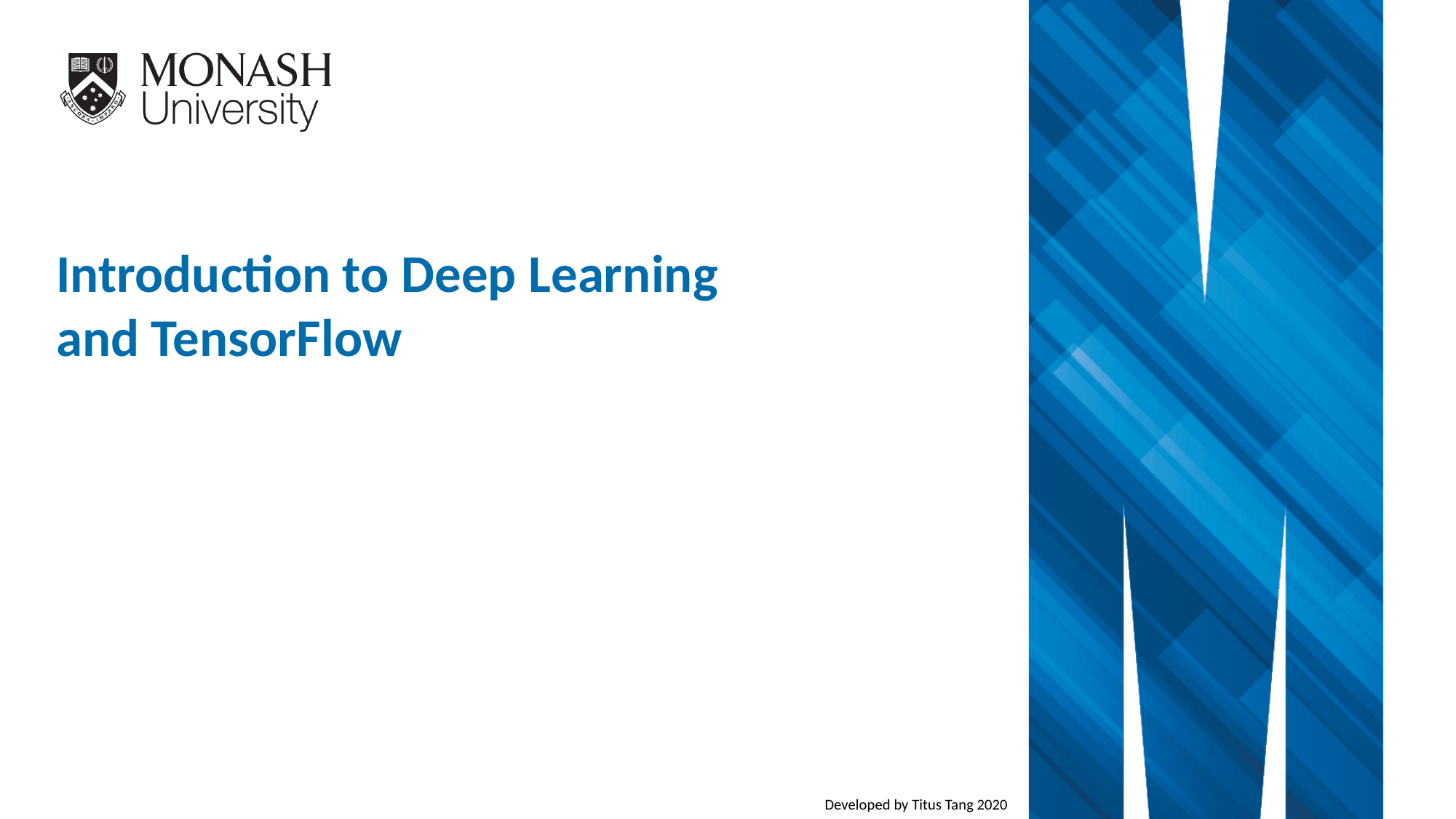

Introduction to Deep Learning
and TensorFlow
Developed by Titus Tang 2020